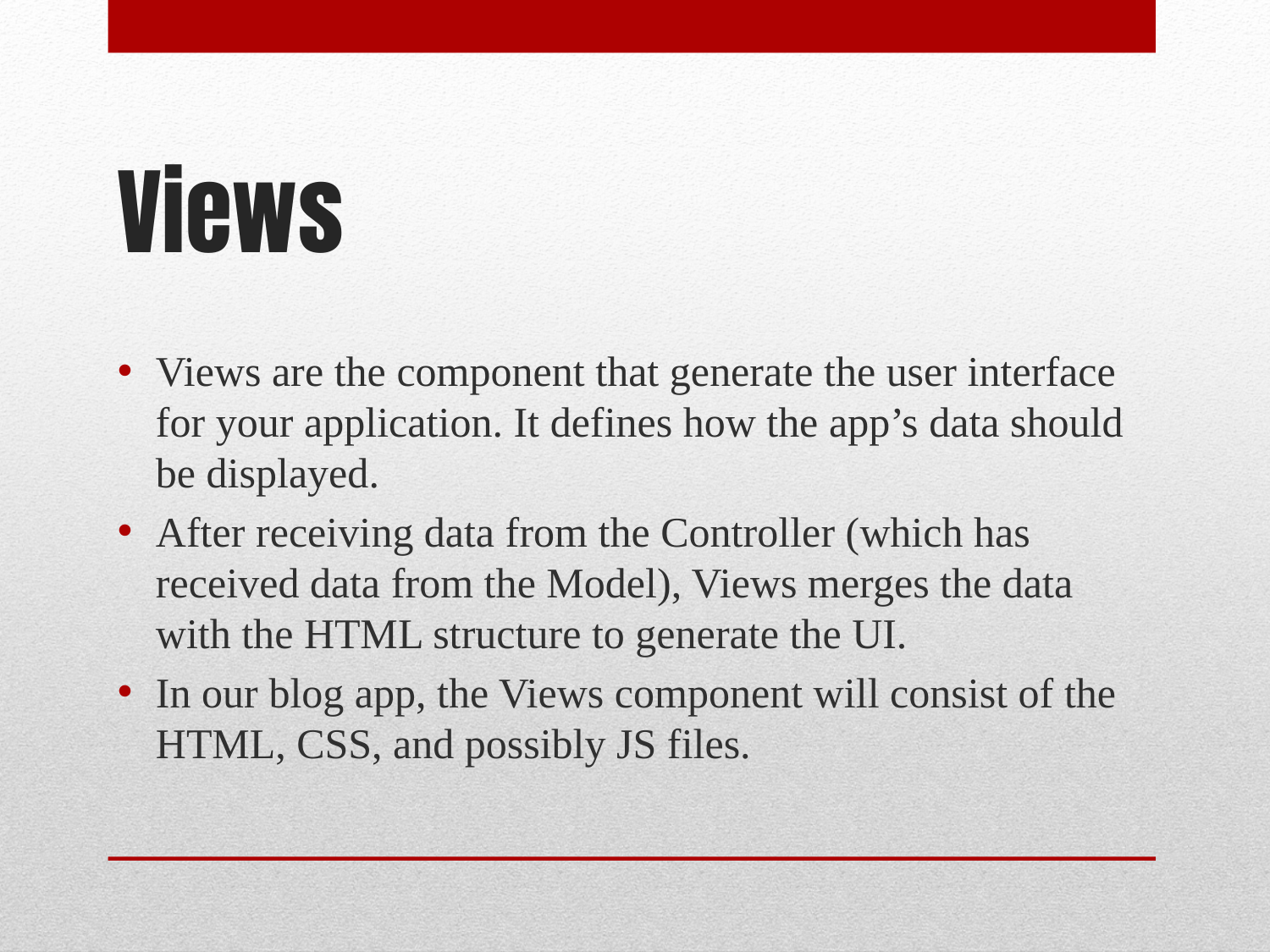

# Views
Views are the component that generate the user interface for your application. It defines how the app’s data should be displayed.
After receiving data from the Controller (which has received data from the Model), Views merges the data with the HTML structure to generate the UI.
In our blog app, the Views component will consist of the HTML, CSS, and possibly JS files.